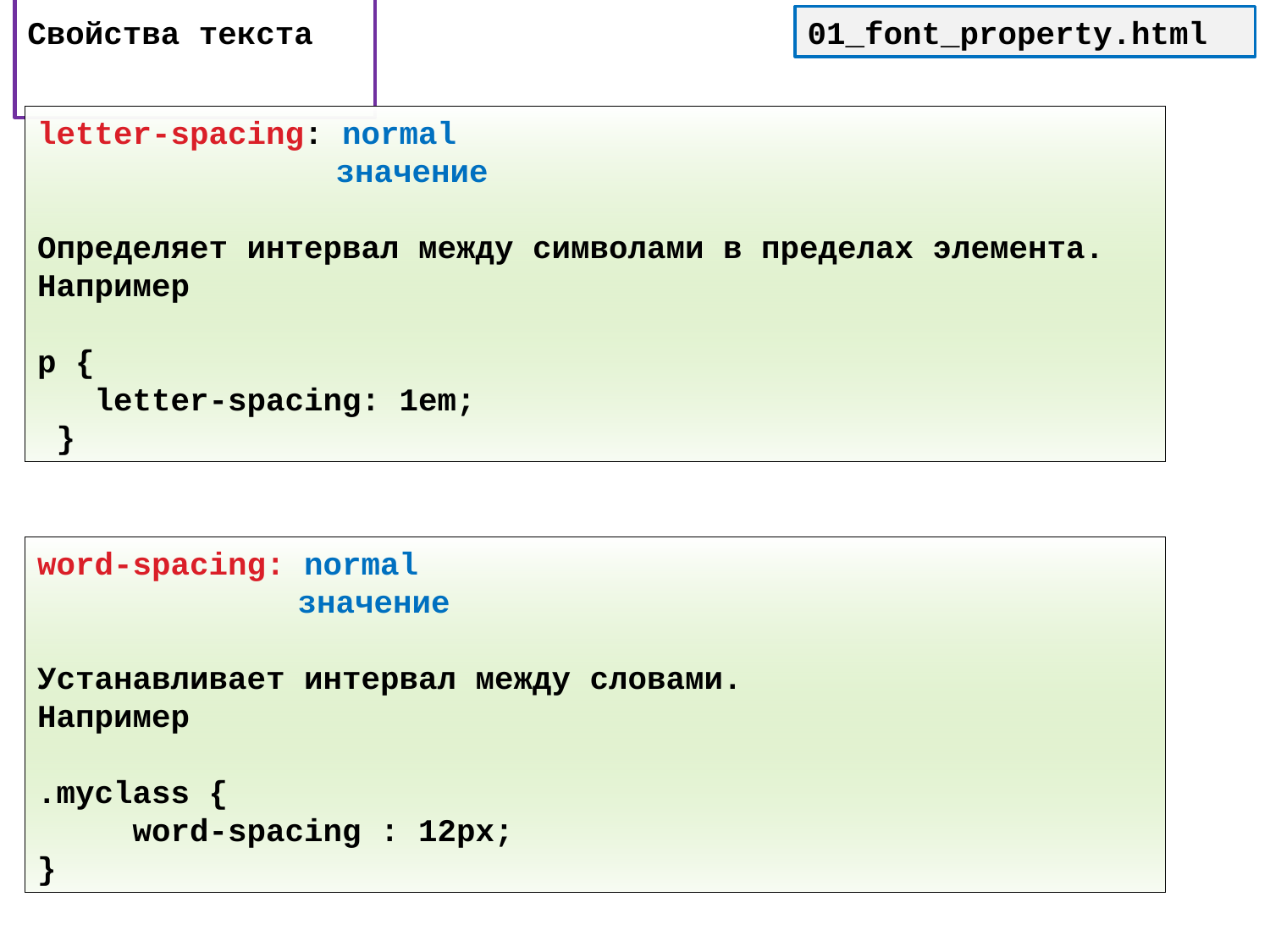

# Свойства текста
01_font_property.html
letter-spacing: normal
	         значение

Определяет интервал между символами в пределах элемента.
Например

p {
   letter-spacing: 1em;
 }
word-spacing: normal
	       значение

Устанавливает интервал между словами.
Например

.myclass {
     word-spacing : 12px;
}